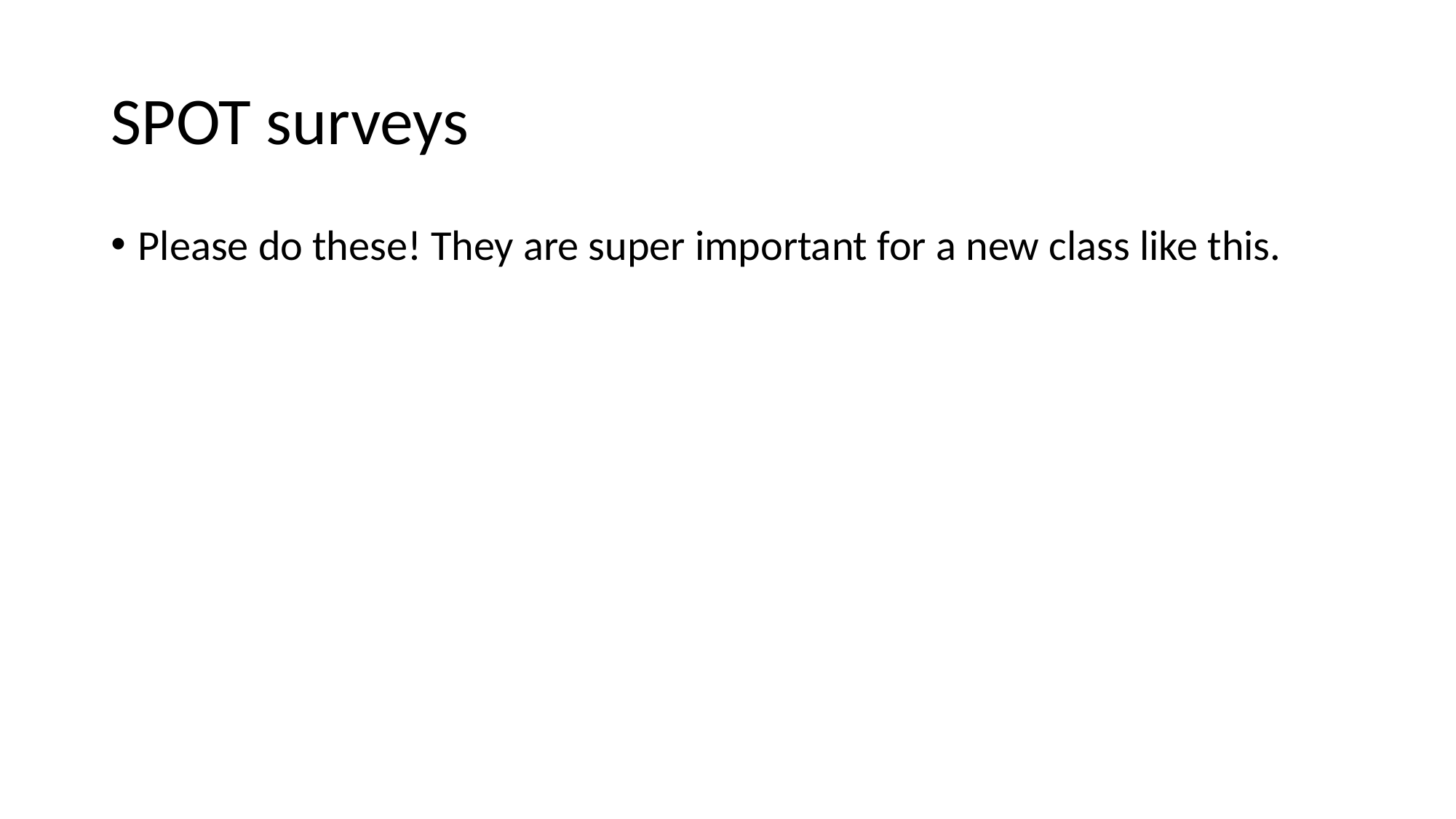

# SPOT surveys
Please do these! They are super important for a new class like this.